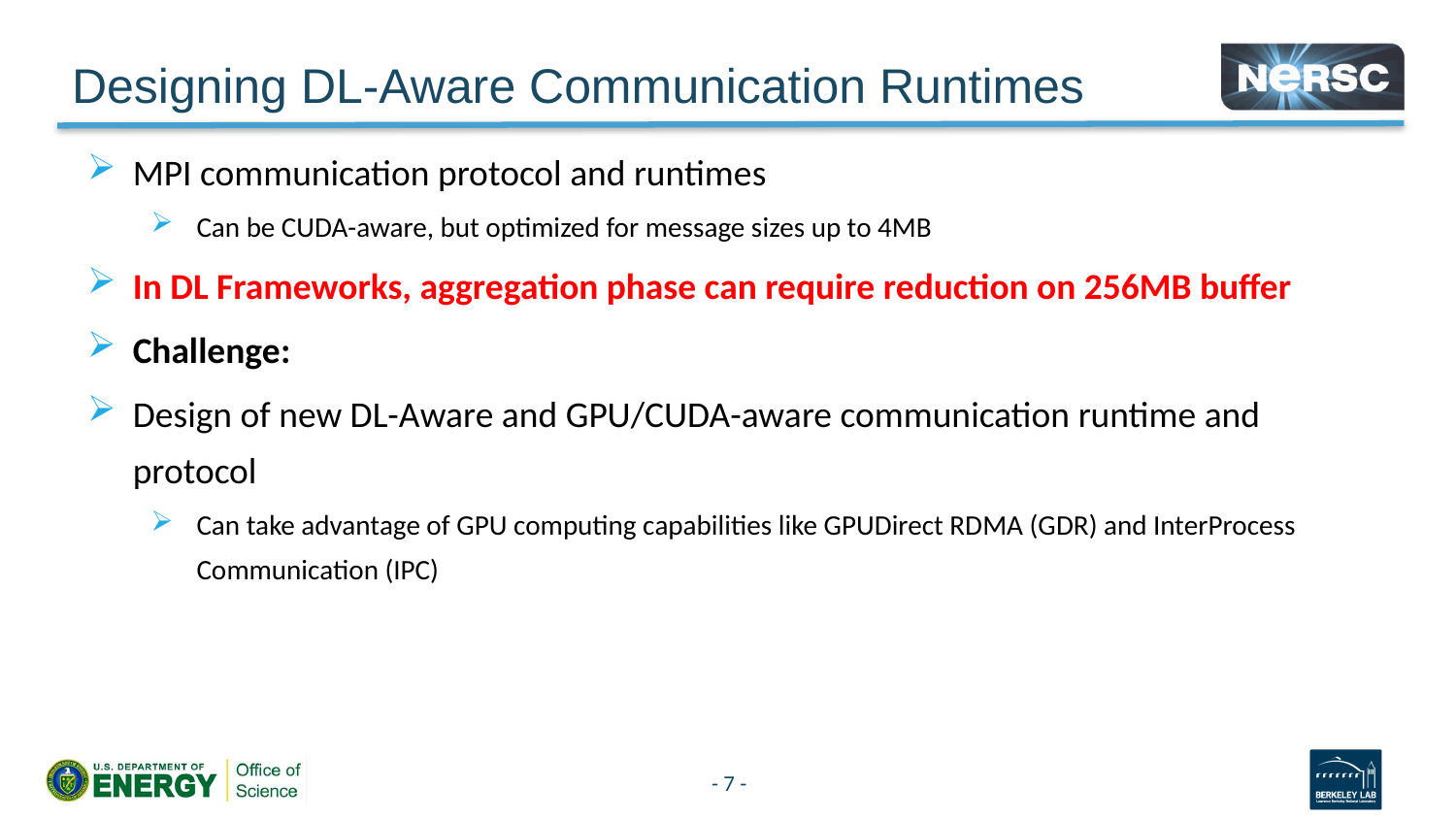

# Designing DL-Aware Communication Runtimes
MPI communication protocol and runtimes
Can be CUDA-aware, but optimized for message sizes up to 4MB
In DL Frameworks, aggregation phase can require reduction on 256MB buffer
Challenge:
Design of new DL-Aware and GPU/CUDA-aware communication runtime and protocol
Can take advantage of GPU computing capabilities like GPUDirect RDMA (GDR) and InterProcess Communication (IPC)
7